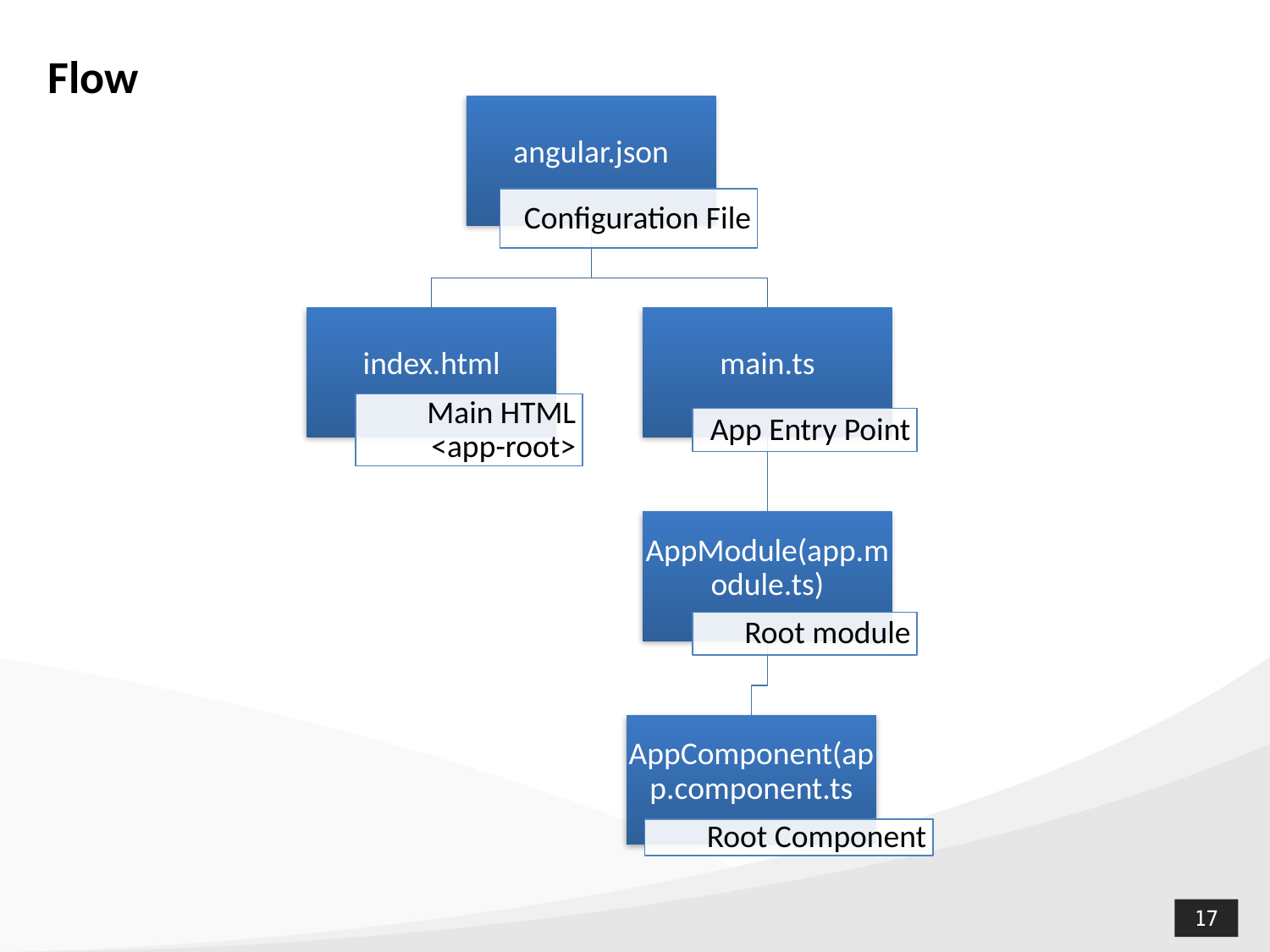

# Flow
angular.json
Configuration File
index.html
Main HTML
<app-root>
main.ts
App Entry Point
AppModule(app.module.ts)
Root module
AppComponent(app.component.ts
Root Component